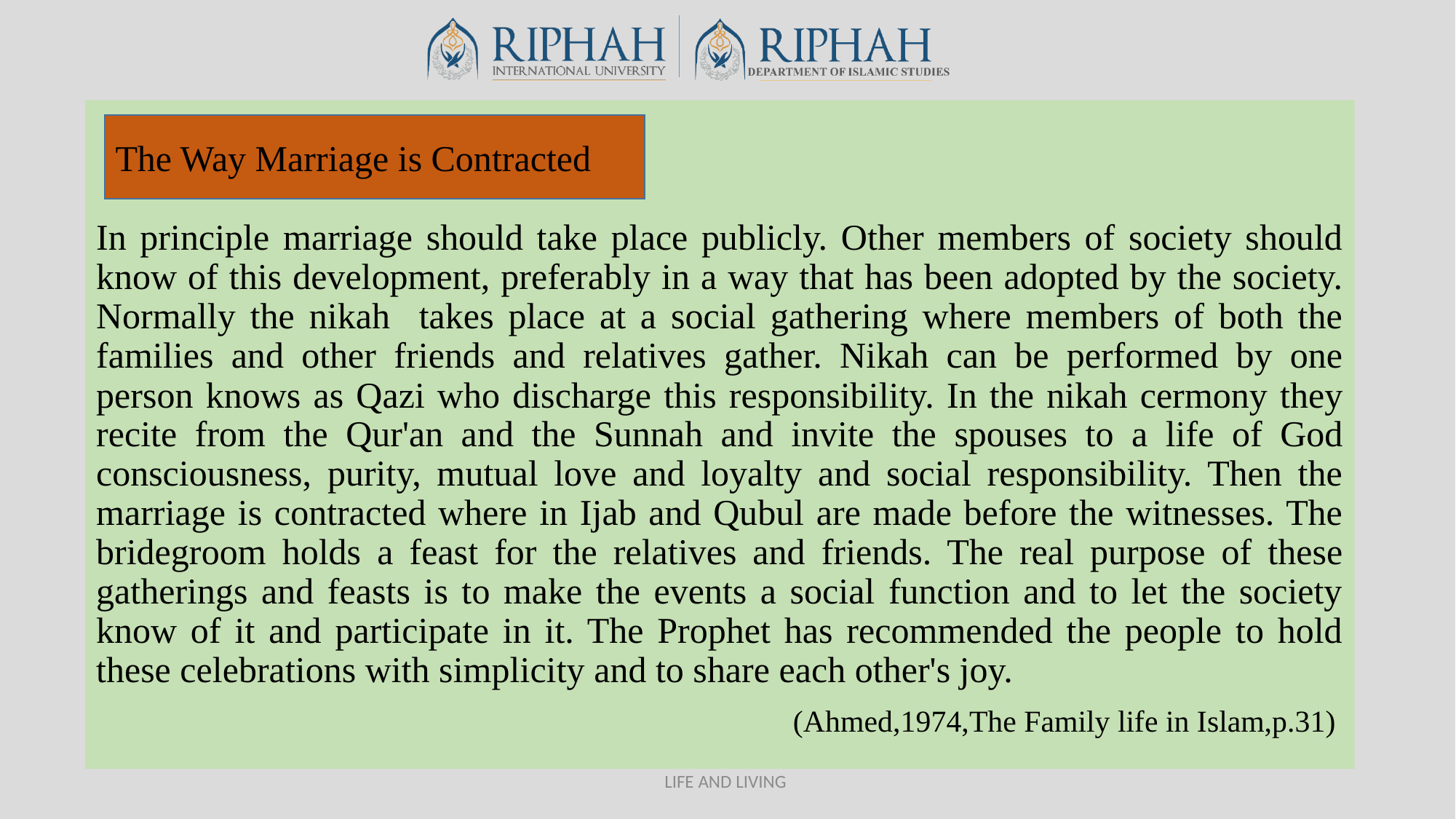

In principle marriage should take place publicly. Other members of society should know of this development, preferably in a way that has been adopted by the society. Normally the nikah  takes place at a social gathering where members of both the families and other friends and relatives gather. Nikah can be performed by one person knows as Qazi who discharge this responsibility. In the nikah cermony they recite from the Qur'an and the Sunnah and invite the spouses to a life of God consciousness, purity, mutual love and loyalty and social responsibility. Then the marriage is contracted where in Ijab and Qubul are made before the witnesses. The bridegroom holds a feast for the relatives and friends. The real purpose of these gatherings and feasts is to make the events a social function and to let the society know of it and participate in it. The Prophet has recommended the people to hold these celebrations with simplicity and to share each other's joy.
(Ahmed,1974,The Family life in Islam,p.31)
The Way Marriage is Contracted
LIFE AND LIVING